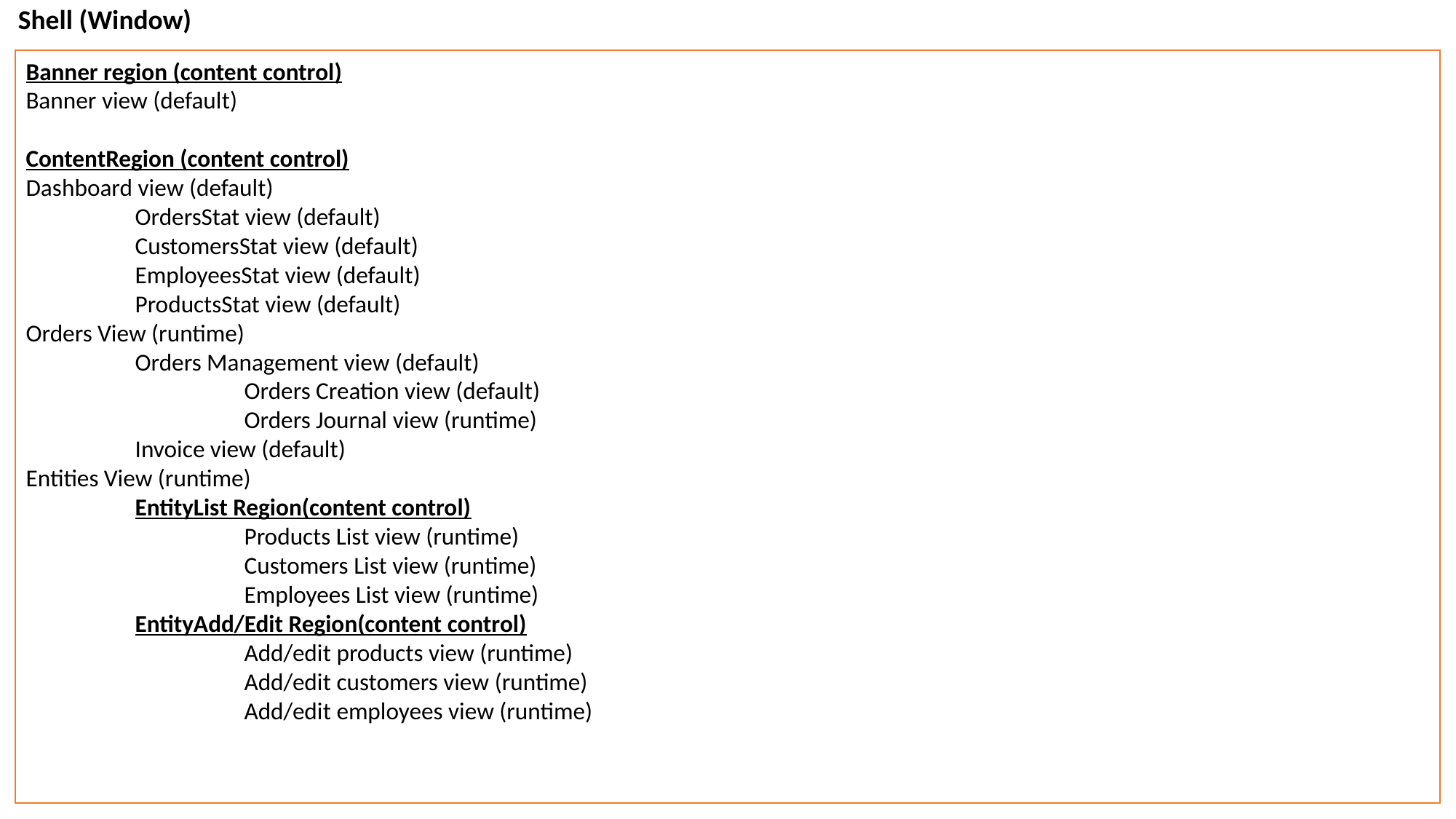

Shell (Window)
Banner region (content control)
Banner view (default)

ContentRegion (content control)
Dashboard view (default)
	OrdersStat view (default)
	CustomersStat view (default)
	EmployeesStat view (default)
	ProductsStat view (default)
Orders View (runtime)
	Orders Management view (default)
		Orders Creation view (default)
		Orders Journal view (runtime)
	Invoice view (default)
Entities View (runtime)
	EntityList Region(content control)
		Products List view (runtime)
		Customers List view (runtime)
		Employees List view (runtime)
	EntityAdd/Edit Region(content control)
		Add/edit products view (runtime)
		Add/edit customers view (runtime)
		Add/edit employees view (runtime)